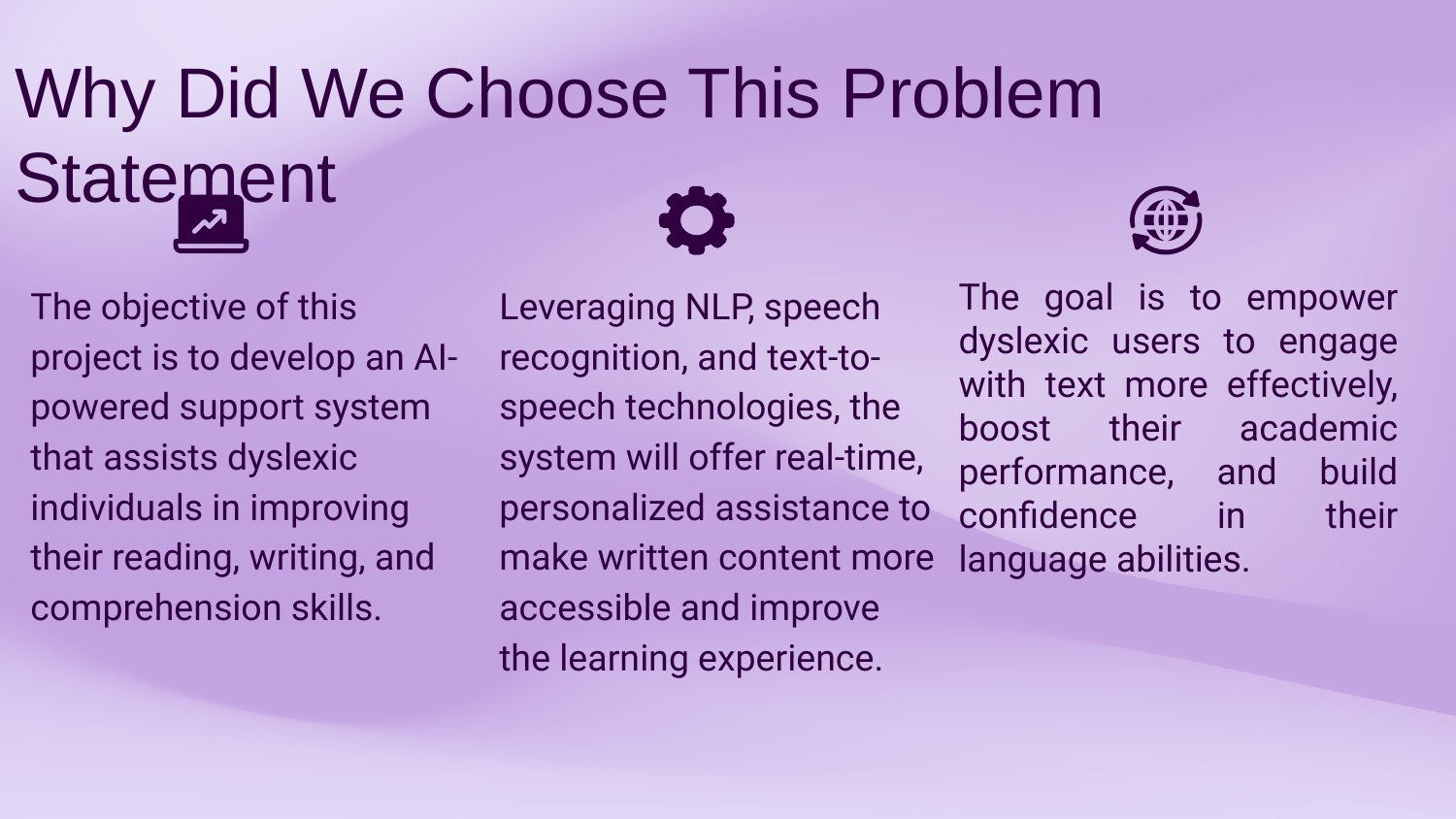

# Why Did We Choose This Problem Statement

The goal is to empower dyslexic users to engage with text more effectively, boost their academic performance, and build confidence in their language abilities.
The objective of this project is to develop an AI-powered support system that assists dyslexic individuals in improving their reading, writing, and comprehension skills.
Leveraging NLP, speech recognition, and text-to-speech technologies, the system will offer real-time, personalized assistance to make written content more accessible and improve the learning experience.